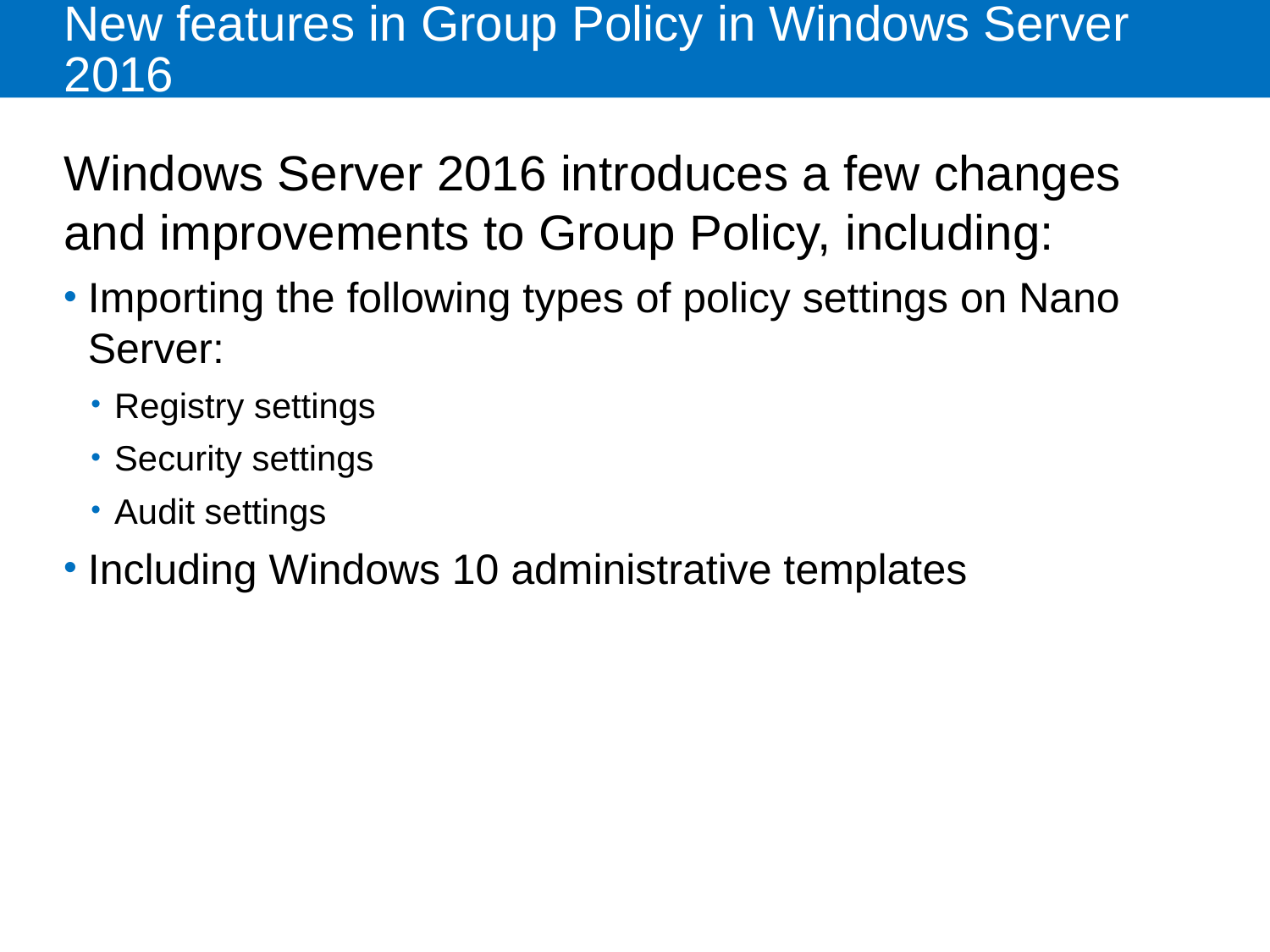

# New features in Group Policy in Windows Server 2016
Windows Server 2016 introduces a few changes and improvements to Group Policy, including:
Importing the following types of policy settings on Nano Server:
Registry settings
Security settings
Audit settings
Including Windows 10 administrative templates